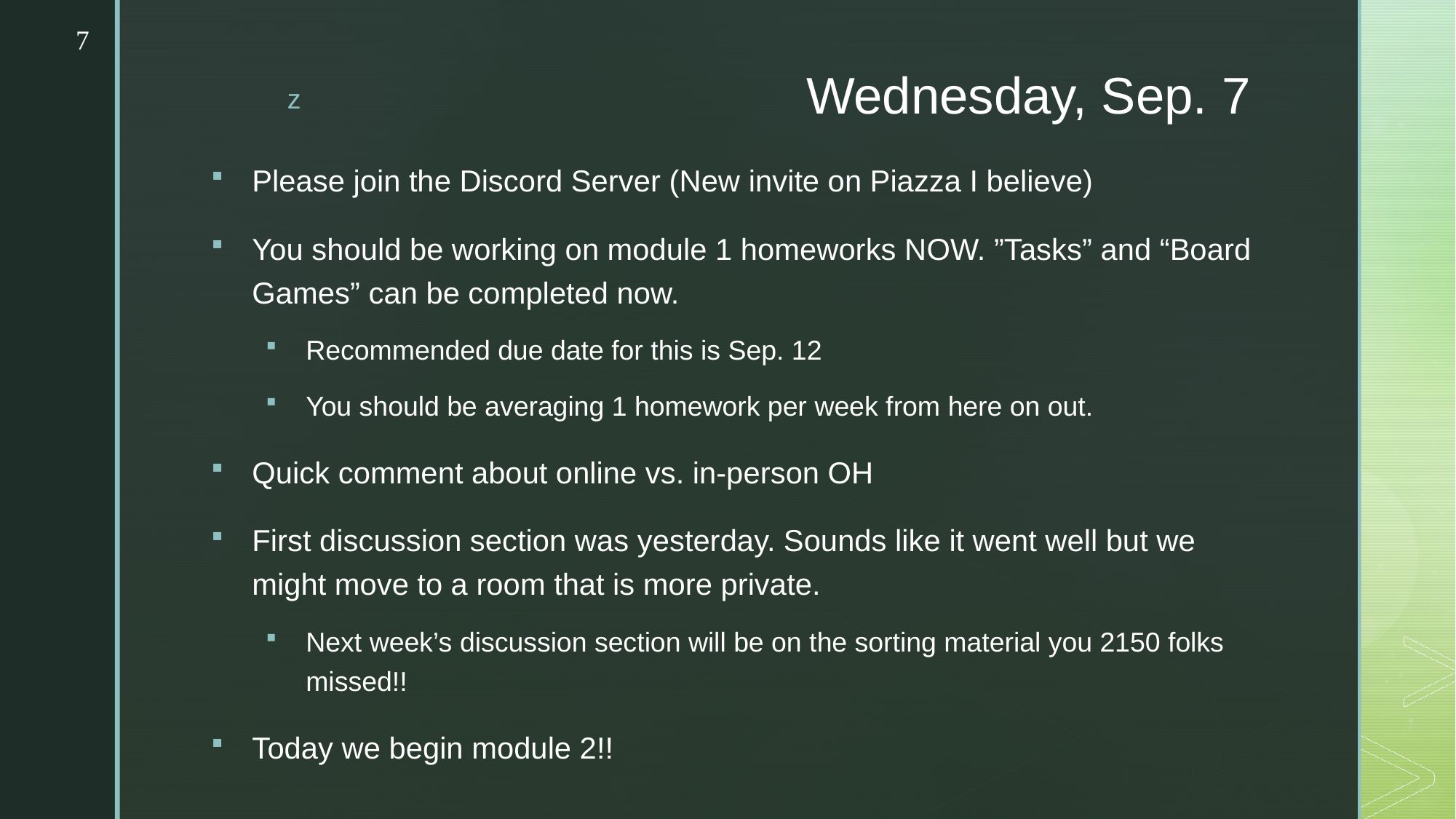

7
# Wednesday, Sep. 7
Please join the Discord Server (New invite on Piazza I believe)
You should be working on module 1 homeworks NOW. ”Tasks” and “Board Games” can be completed now.
Recommended due date for this is Sep. 12
You should be averaging 1 homework per week from here on out.
Quick comment about online vs. in-person OH
First discussion section was yesterday. Sounds like it went well but we might move to a room that is more private.
Next week’s discussion section will be on the sorting material you 2150 folks missed!!
Today we begin module 2!!